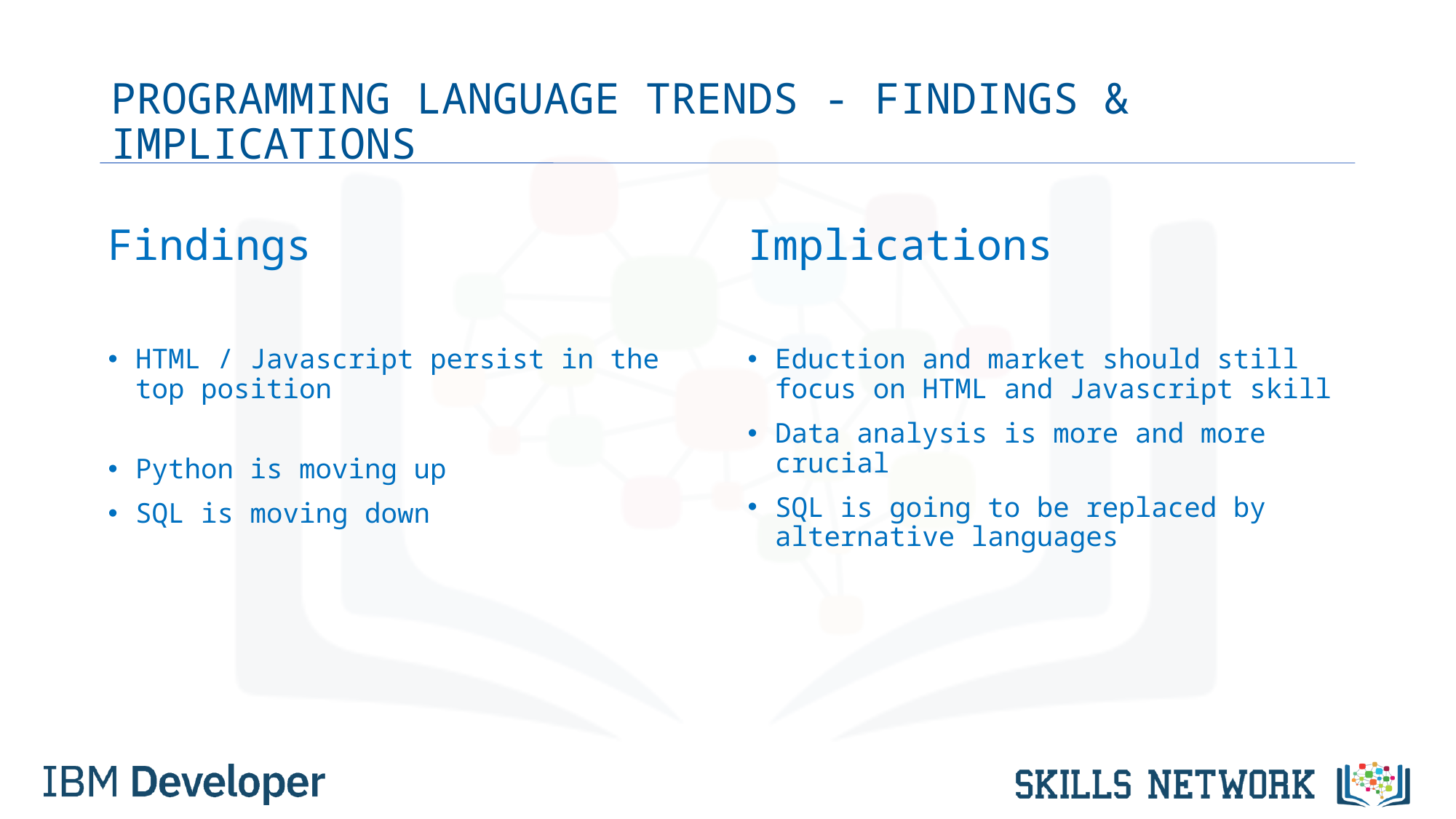

# PROGRAMMING LANGUAGE TRENDS - FINDINGS & IMPLICATIONS
Findings

HTML / Javascript persist in the top position

Python is moving up
SQL is moving down
Implications

Eduction and market should still focus on HTML and Javascript skill
Data analysis is more and more crucial
SQL is going to be replaced by alternative languages